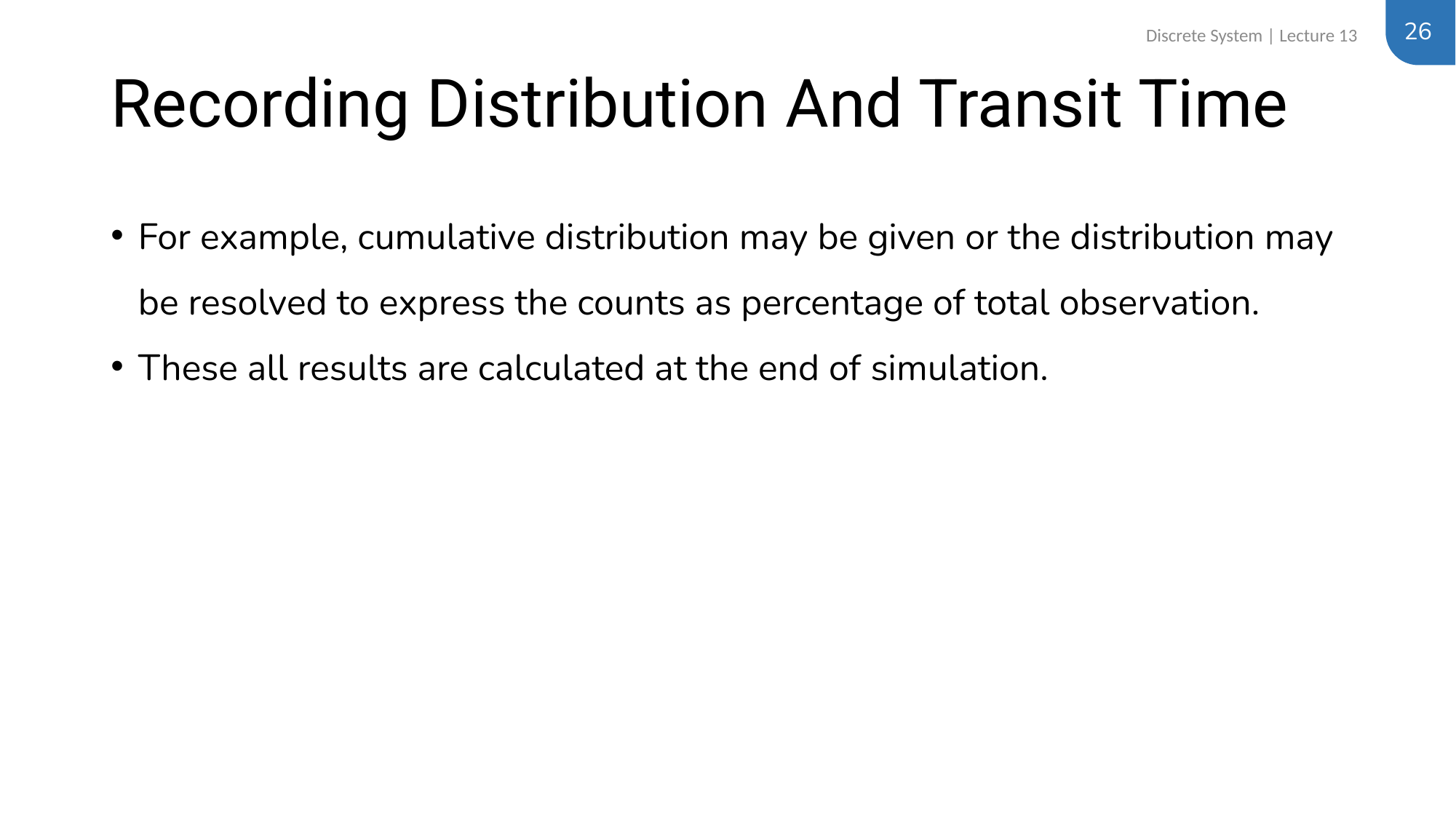

26
Discrete System | Lecture 13
# Recording Distribution And Transit Time
For example, cumulative distribution may be given or the distribution may be resolved to express the counts as percentage of total observation.
These all results are calculated at the end of simulation.